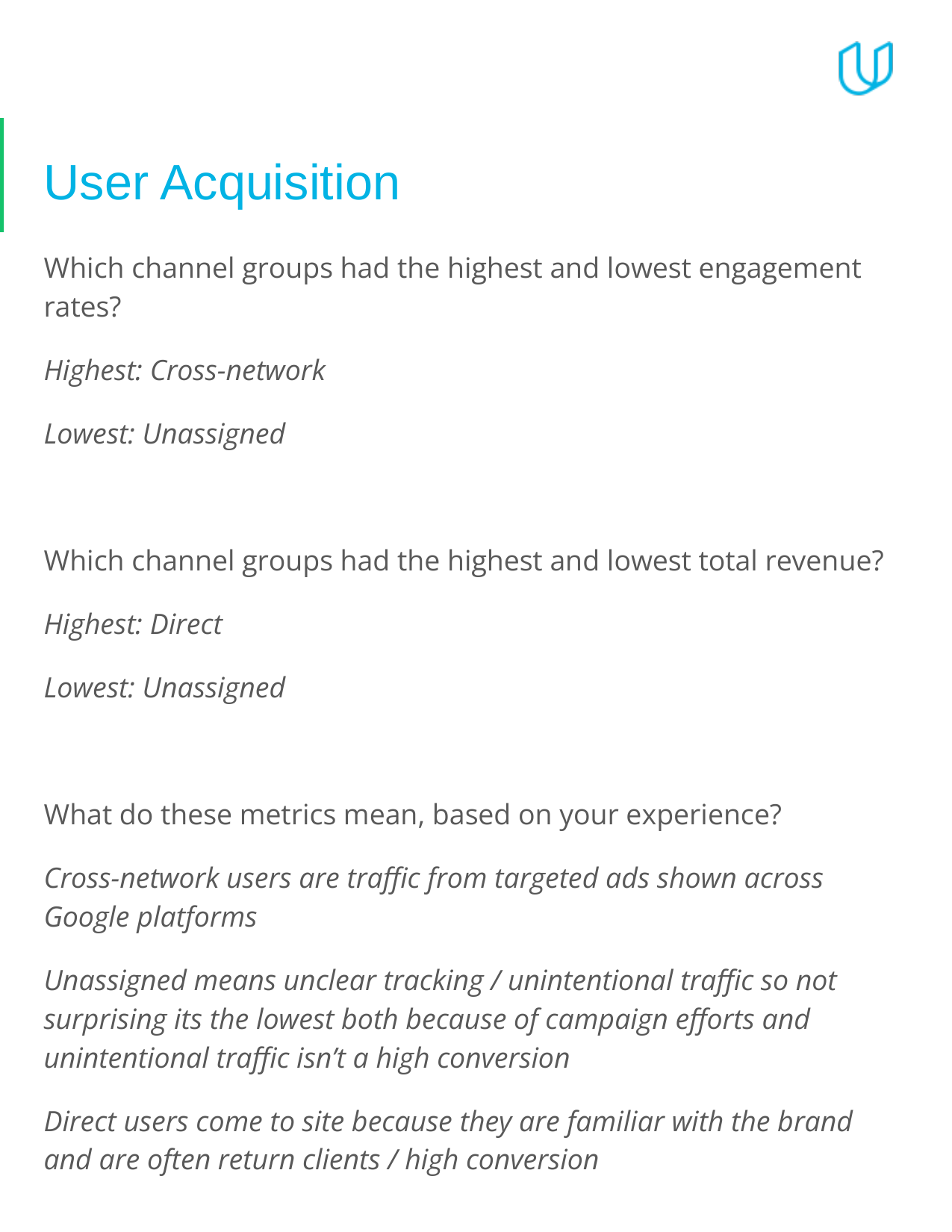

# User Acquisition
Which channel groups had the highest and lowest engagement rates?
Highest: Cross-network
Lowest: Unassigned

Which channel groups had the highest and lowest total revenue?
Highest: Direct
Lowest: Unassigned

What do these metrics mean, based on your experience?
Cross-network users are traffic from targeted ads shown across Google platforms
Unassigned means unclear tracking / unintentional traffic so not surprising its the lowest both because of campaign efforts and unintentional traffic isn’t a high conversion
Direct users come to site because they are familiar with the brand and are often return clients / high conversion